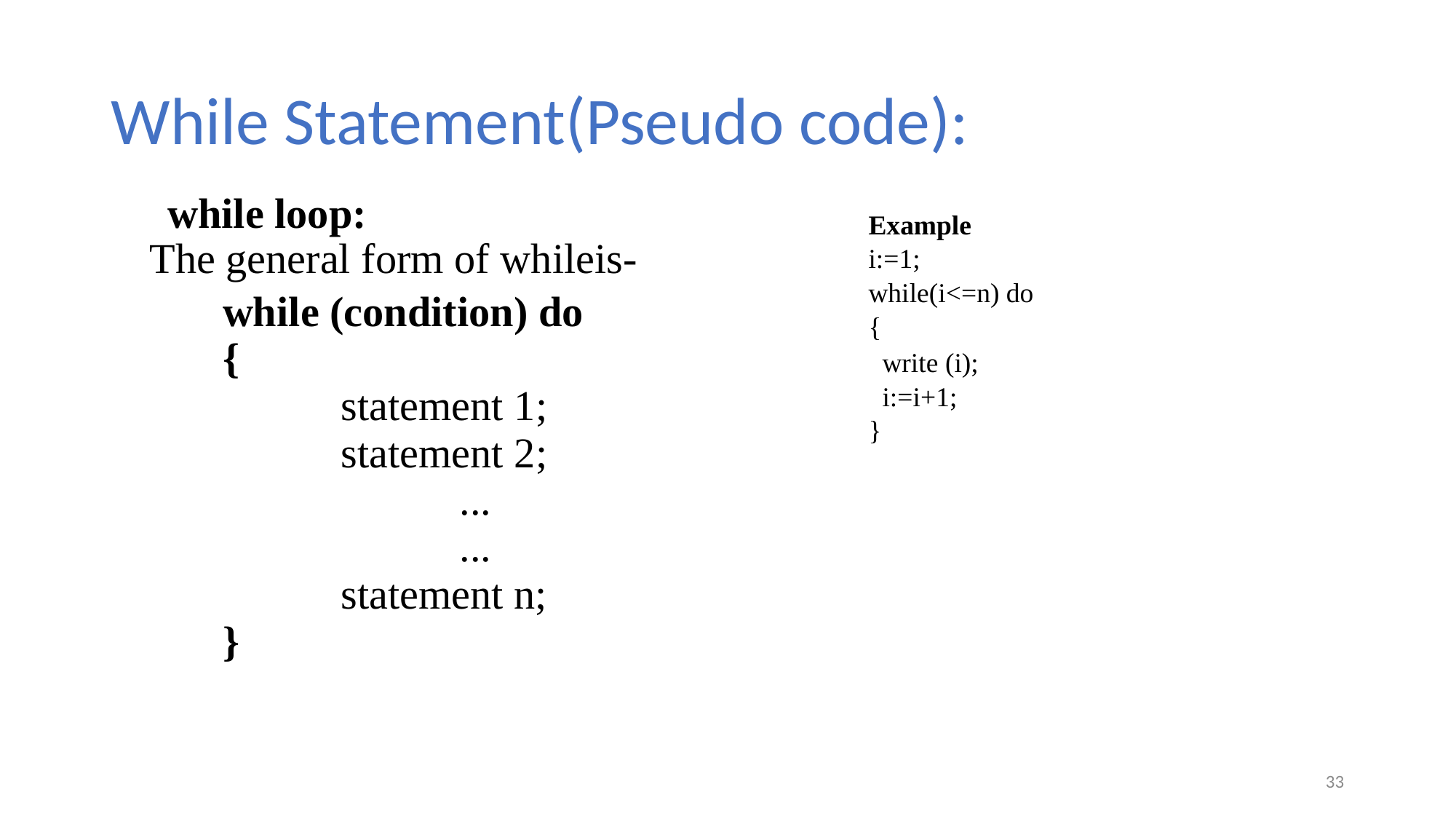

# While Statement(Pseudo code):
while loop:
The general form of whileis-
while (condition) do
{
	statement 1;
	statement 2;
      		...
      		...
	statement n;
}

Example
i:=1;
while(i<=n) do
{
write (i); i:=i+1;
}

33